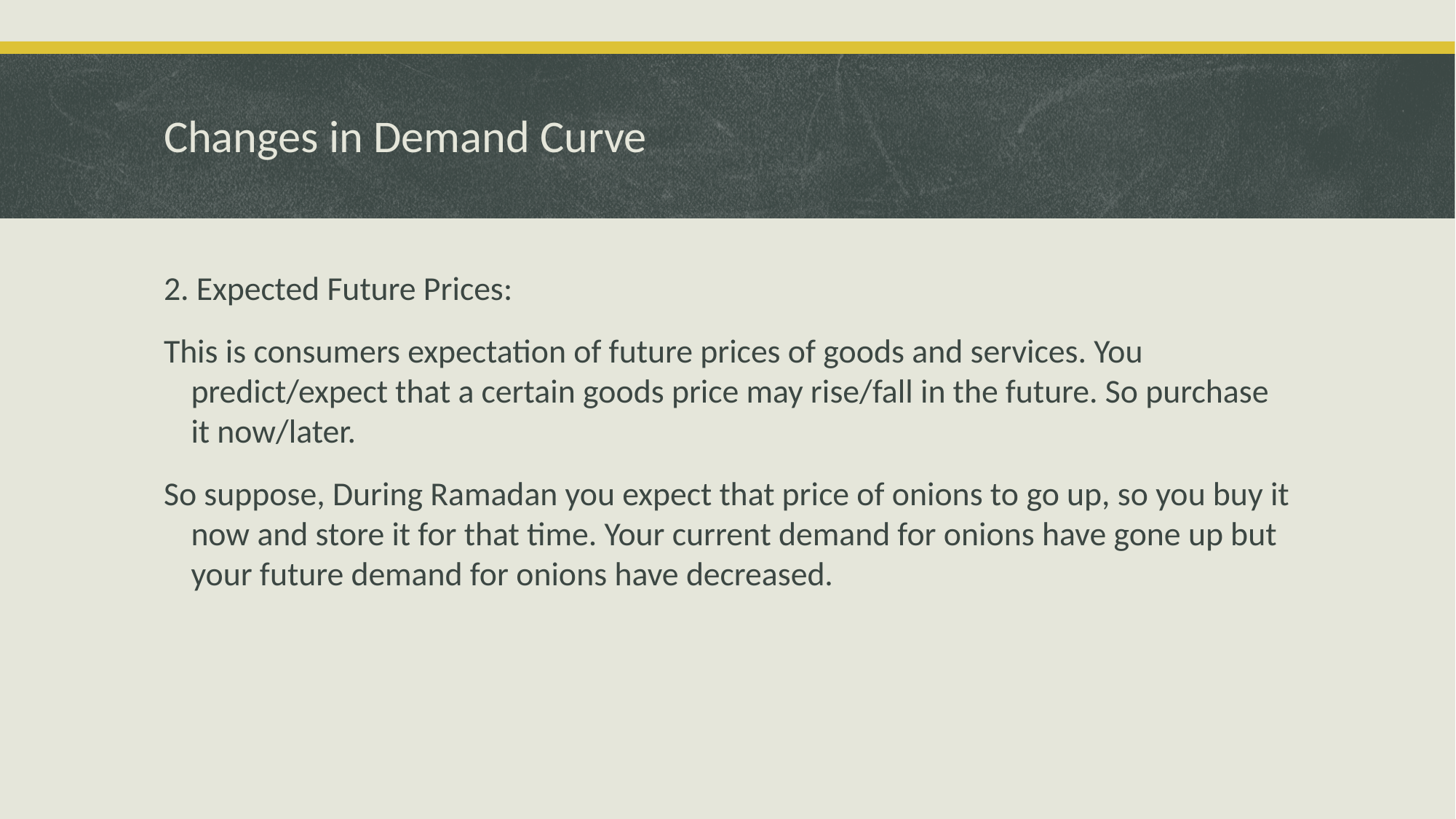

# Changes in Demand Curve
2. Expected Future Prices:
This is consumers expectation of future prices of goods and services. You predict/expect that a certain goods price may rise/fall in the future. So purchase it now/later.
So suppose, During Ramadan you expect that price of onions to go up, so you buy it now and store it for that time. Your current demand for onions have gone up but your future demand for onions have decreased.